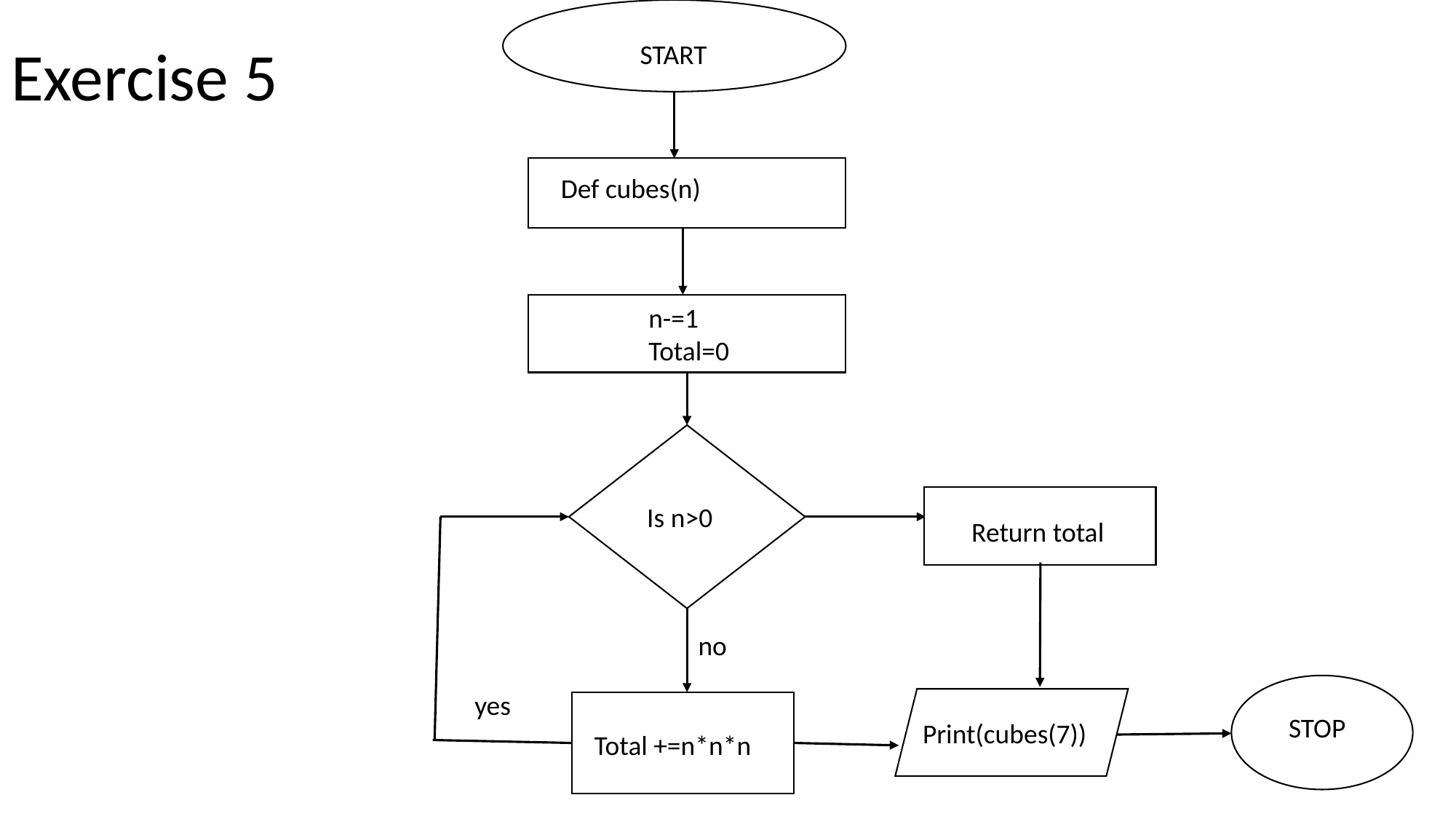

# Exercise 5

       START

Def cubes(n)

n-=1
Total=0

Is n>0
Return total
no

yes

   STOP
Print(cubes(7))
Total +=n*n*n